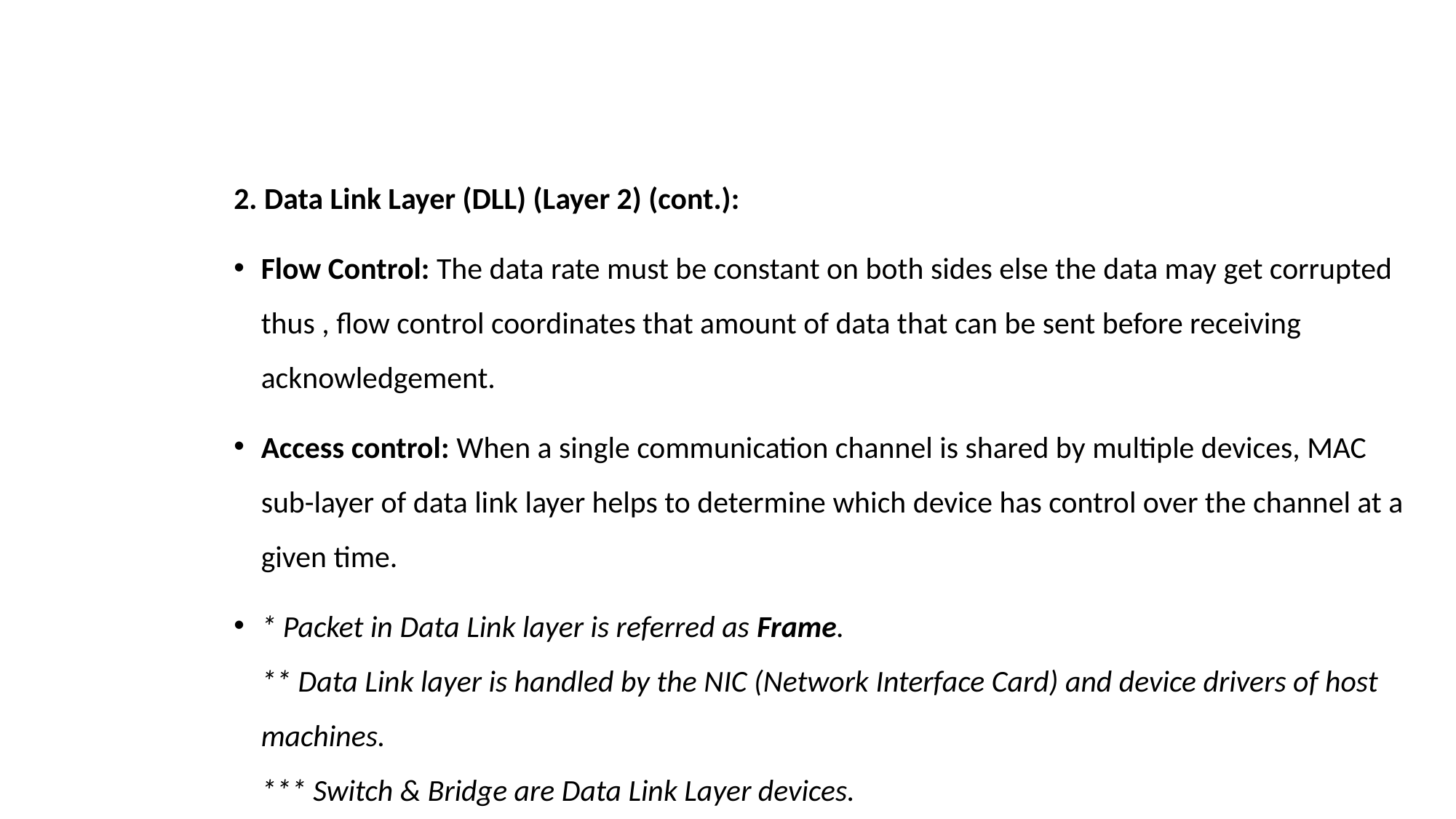

2. Data Link Layer (DLL) (Layer 2) (cont.):
Flow Control: The data rate must be constant on both sides else the data may get corrupted thus , flow control coordinates that amount of data that can be sent before receiving acknowledgement.
Access control: When a single communication channel is shared by multiple devices, MAC sub-layer of data link layer helps to determine which device has control over the channel at a given time.
* Packet in Data Link layer is referred as Frame.
** Data Link layer is handled by the NIC (Network Interface Card) and device drivers of host machines.
*** Switch & Bridge are Data Link Layer devices.